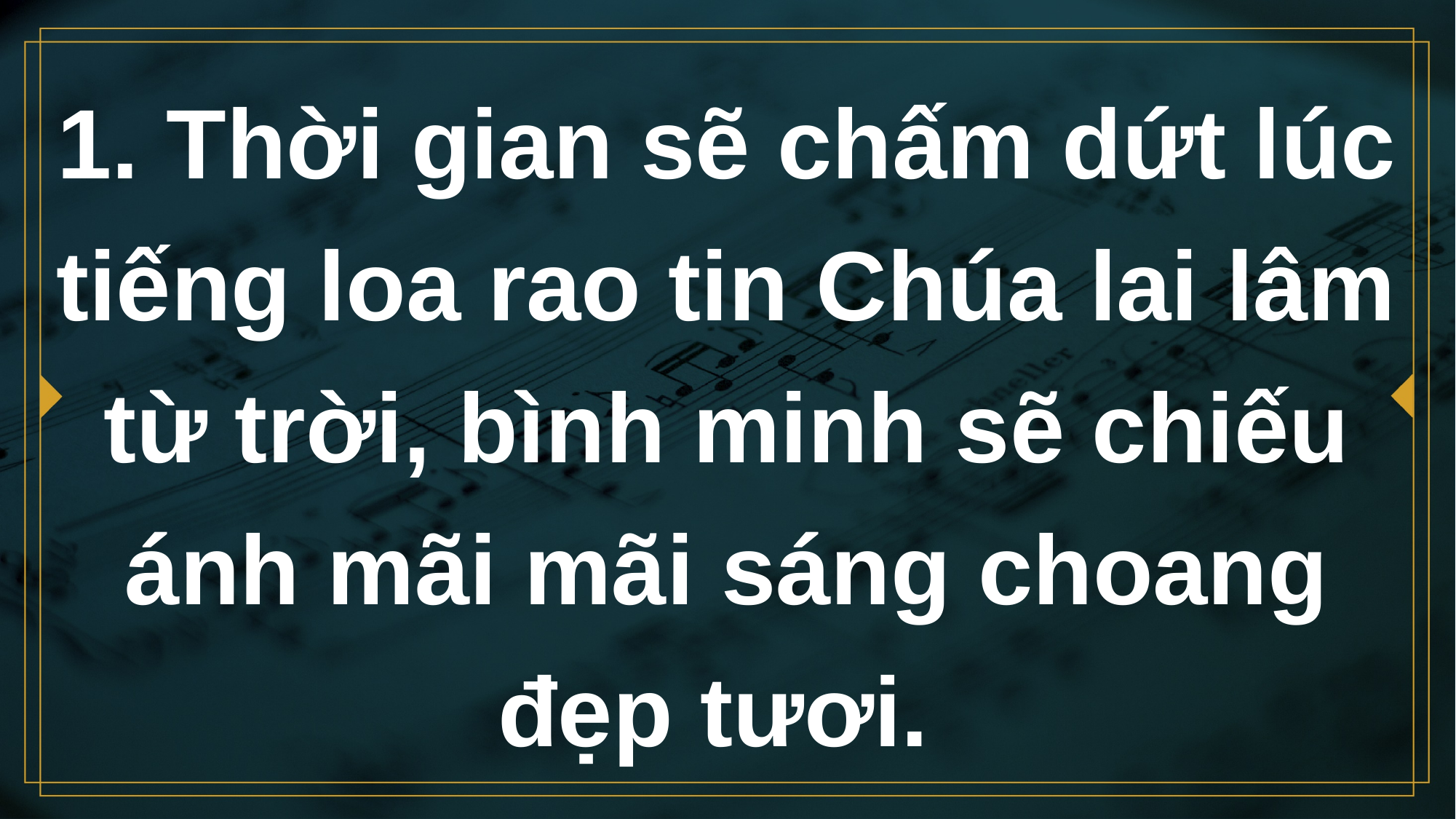

# 1. Thời gian sẽ chấm dứt lúc tiếng loa rao tin Chúa lai lâm từ trời, bình minh sẽ chiếu ánh mãi mãi sáng choang đẹp tươi.